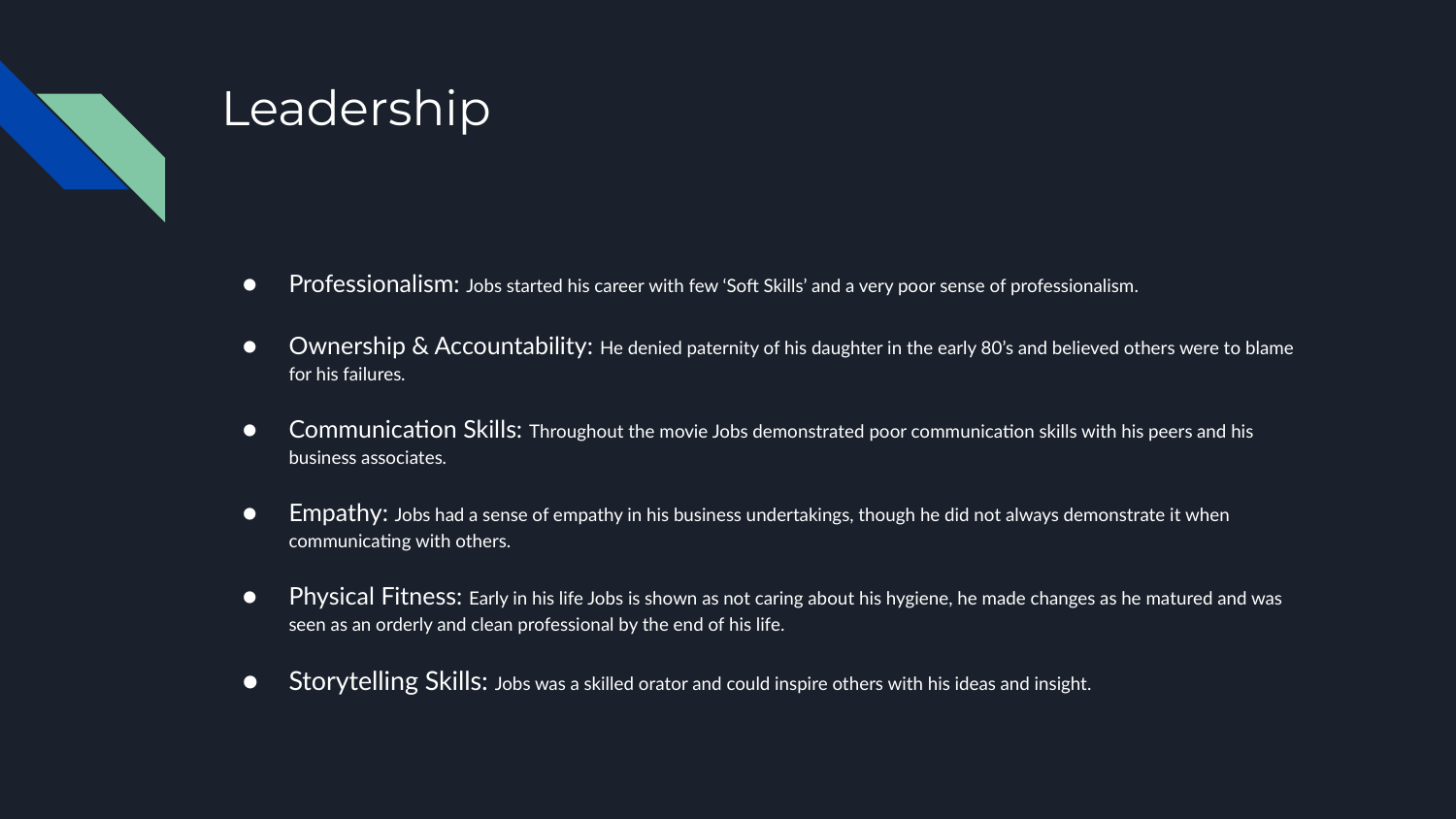

# Leadership
Professionalism: Jobs started his career with few ‘Soft Skills’ and a very poor sense of professionalism.

Ownership & Accountability: He denied paternity of his daughter in the early 80’s and believed others were to blame for his failures.

Communication Skills: Throughout the movie Jobs demonstrated poor communication skills with his peers and his business associates.

Empathy: Jobs had a sense of empathy in his business undertakings, though he did not always demonstrate it when communicating with others.

Physical Fitness: Early in his life Jobs is shown as not caring about his hygiene, he made changes as he matured and was seen as an orderly and clean professional by the end of his life.

Storytelling Skills: Jobs was a skilled orator and could inspire others with his ideas and insight.